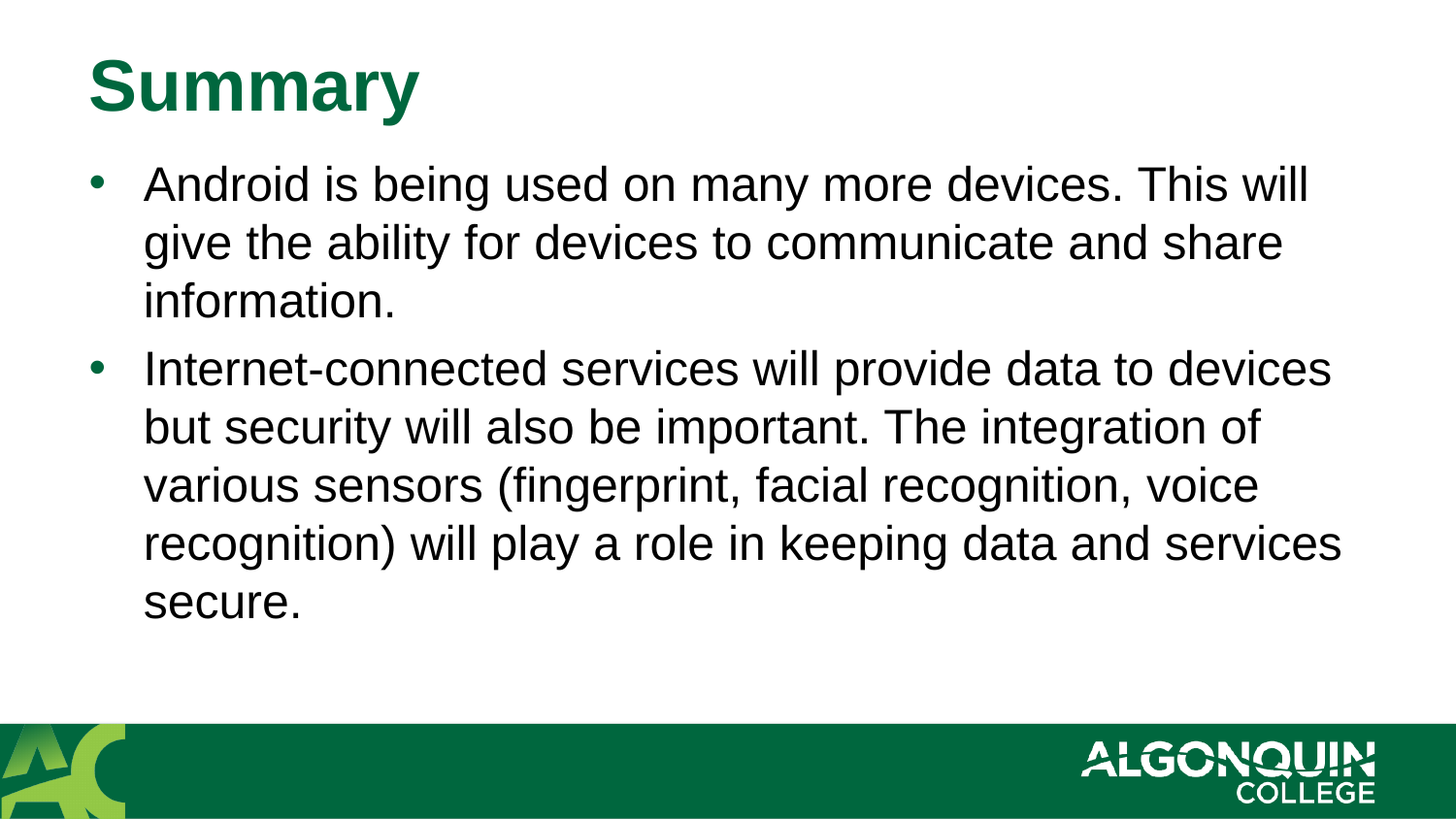

# Summary
Android is being used on many more devices. This will give the ability for devices to communicate and share information.
Internet-connected services will provide data to devices but security will also be important. The integration of various sensors (fingerprint, facial recognition, voice recognition) will play a role in keeping data and services secure.